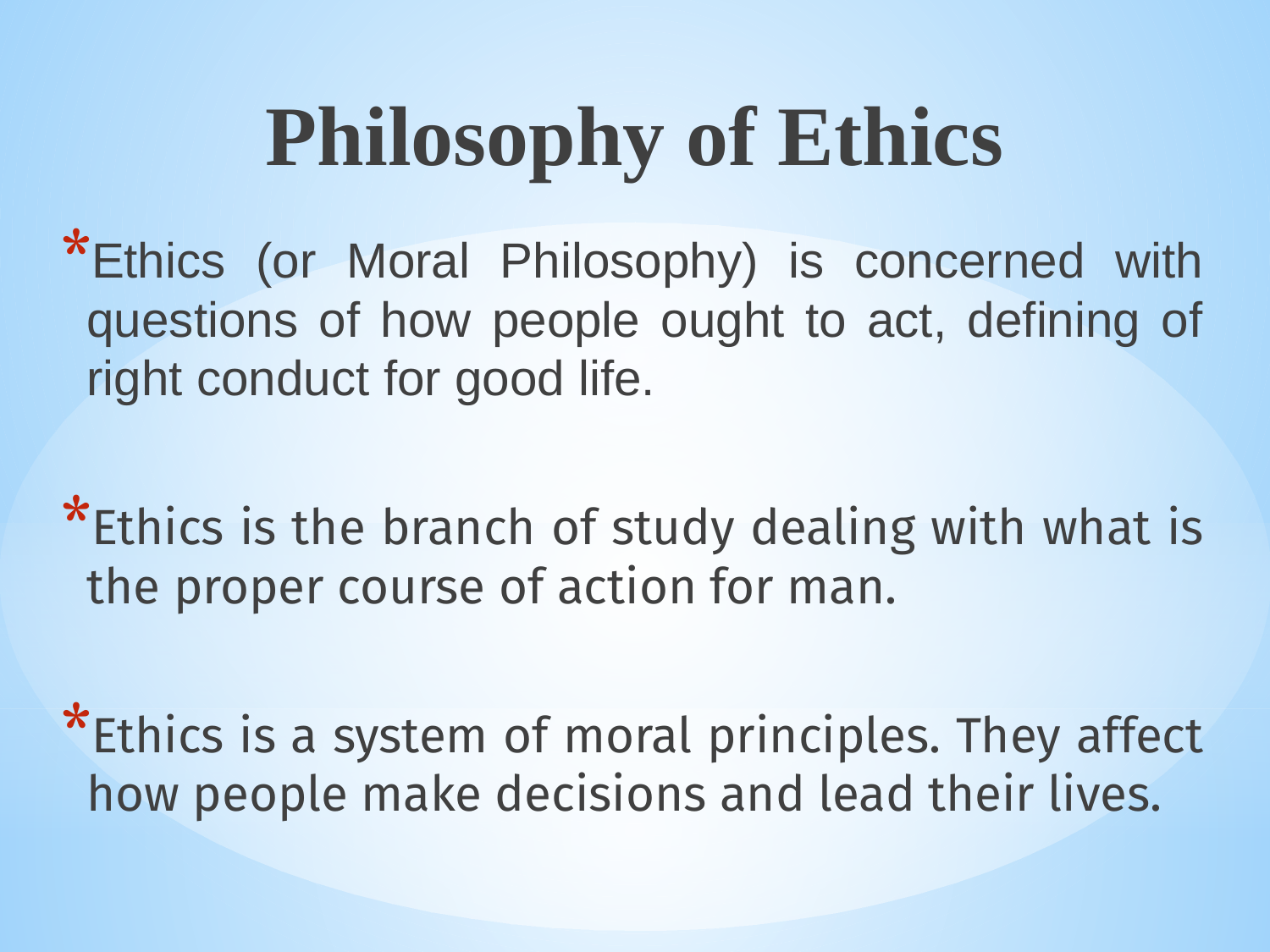

# Philosophy of Ethics
Ethics (or Moral Philosophy) is concerned with questions of how people ought to act, defining of right conduct for good life.

Ethics is the branch of study dealing with what is the proper course of action for man.

Ethics is a system of moral principles. They affect how people make decisions and lead their lives.